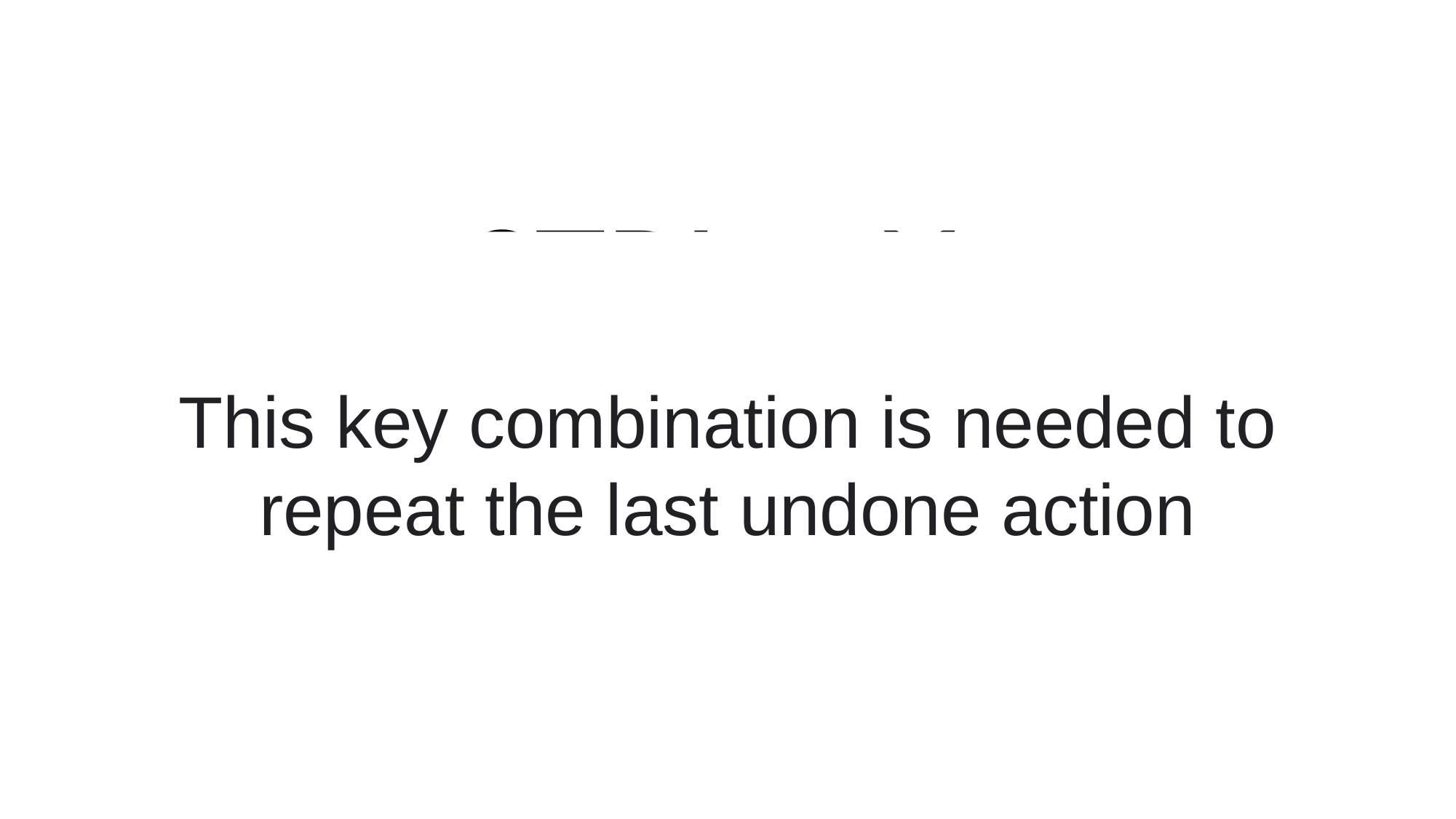

# CTRL + Y
This key combination is needed to repeat the last undone action